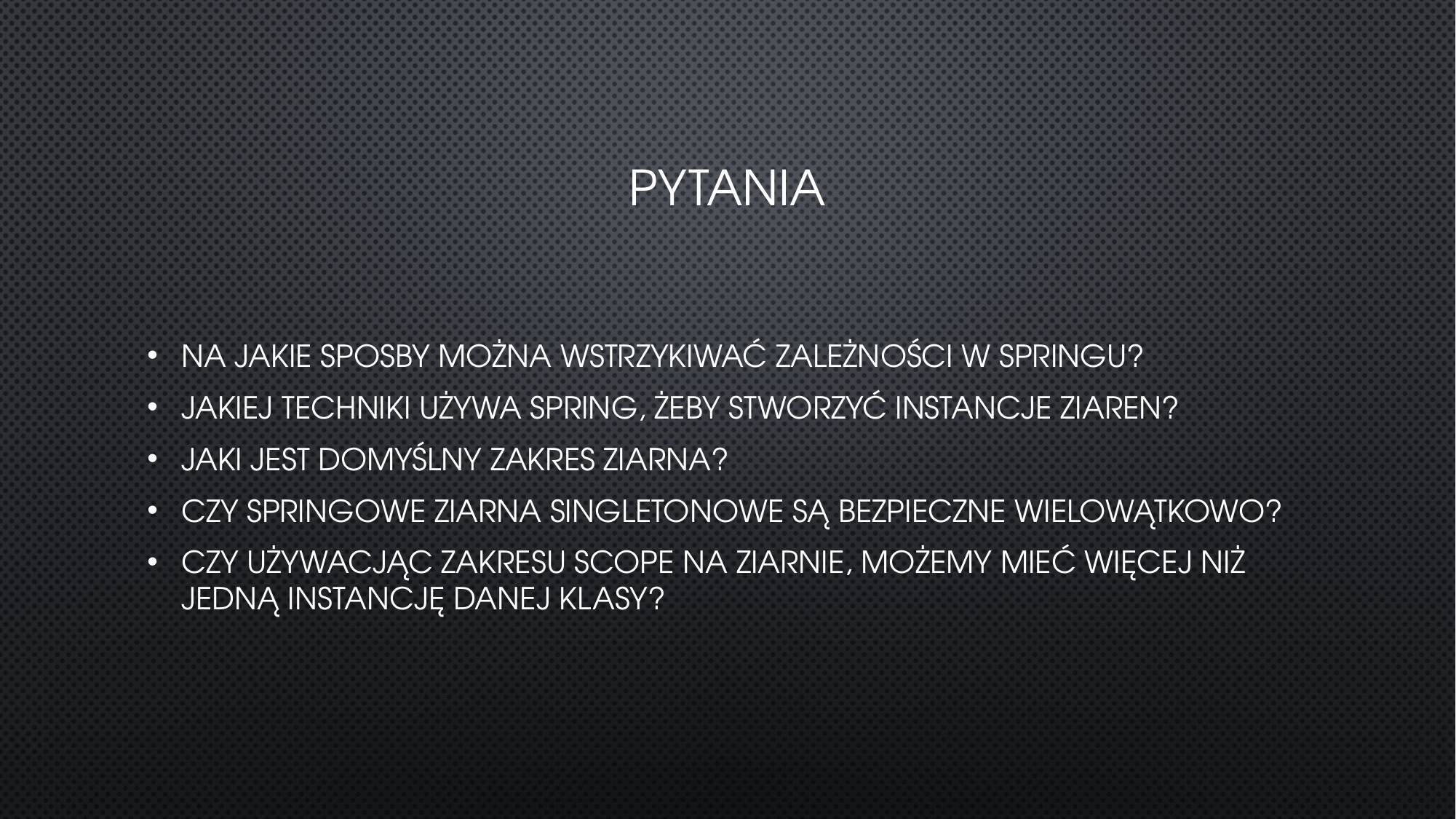

# Pytania
Na jakie sposby można wstrzykiwać zależności w Springu?
Jakiej techniki używa spring, żeby stworzyć instancje ziaren?
Jaki jest domyślny zakres ziarna?
Czy springowe ziarna singletonowe są bezpieczne wielowątkowo?
Czy używacjąc zakresu scope na ziarnie, możemy mieć więcej niż jedną instancję danej klasy?